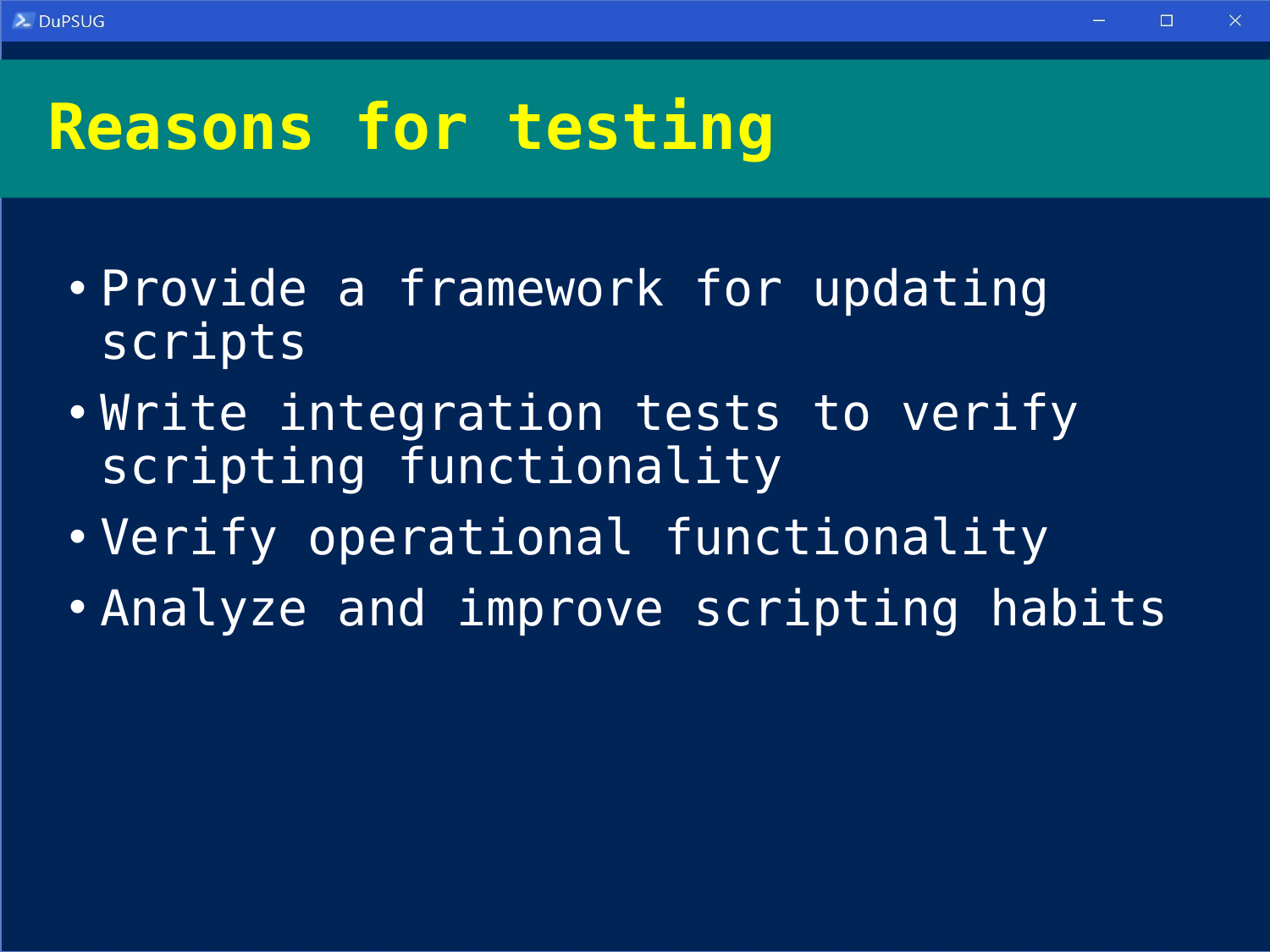

# Reasons for testing

Provide a framework for updating scripts
Write integration tests to verify scripting functionality
Verify operational functionality
Analyze and improve scripting habits